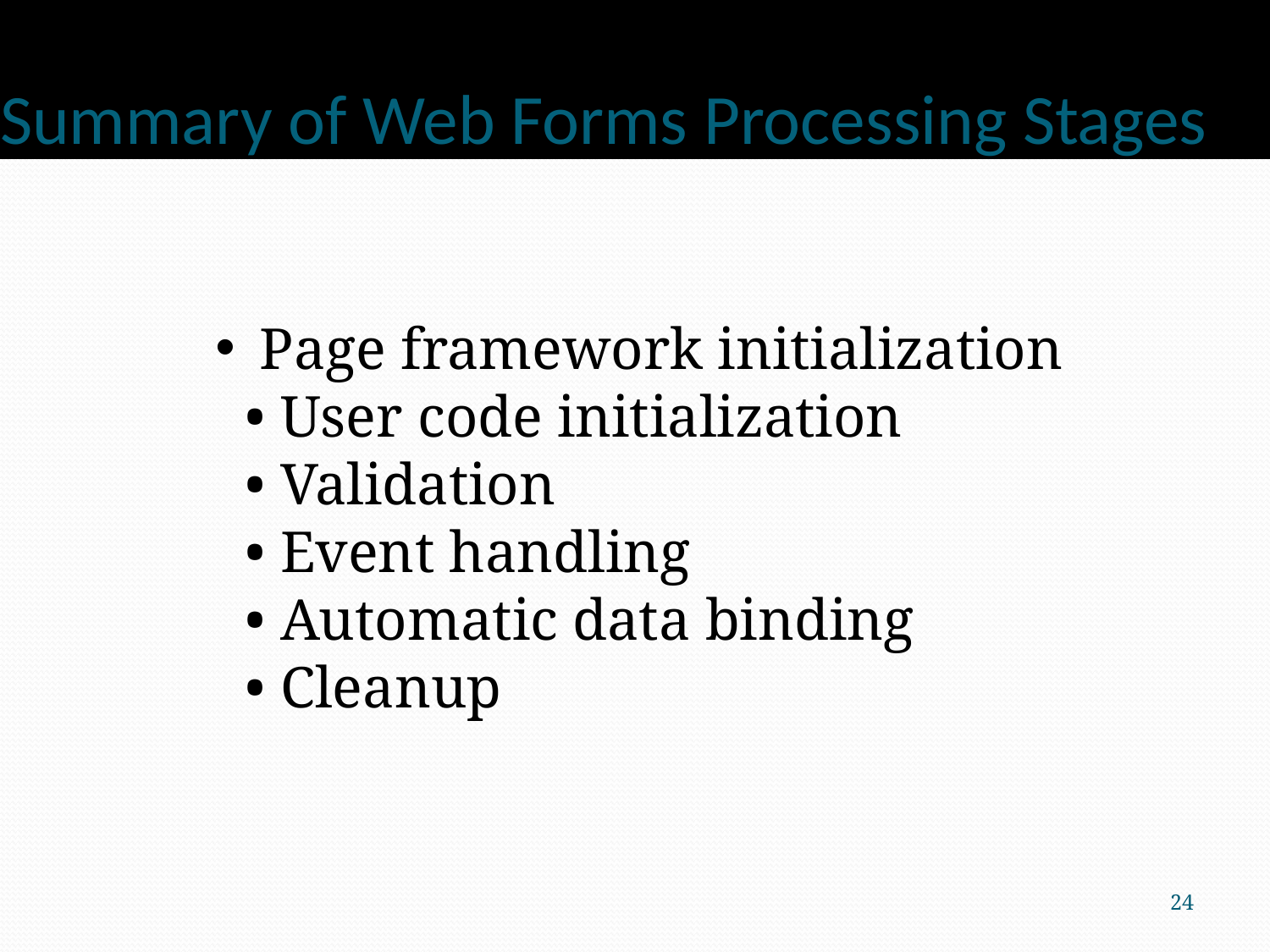

# Summary of Web Forms Processing Stages
 Page framework initialization
• User code initialization
• Validation
• Event handling
• Automatic data binding
• Cleanup
24